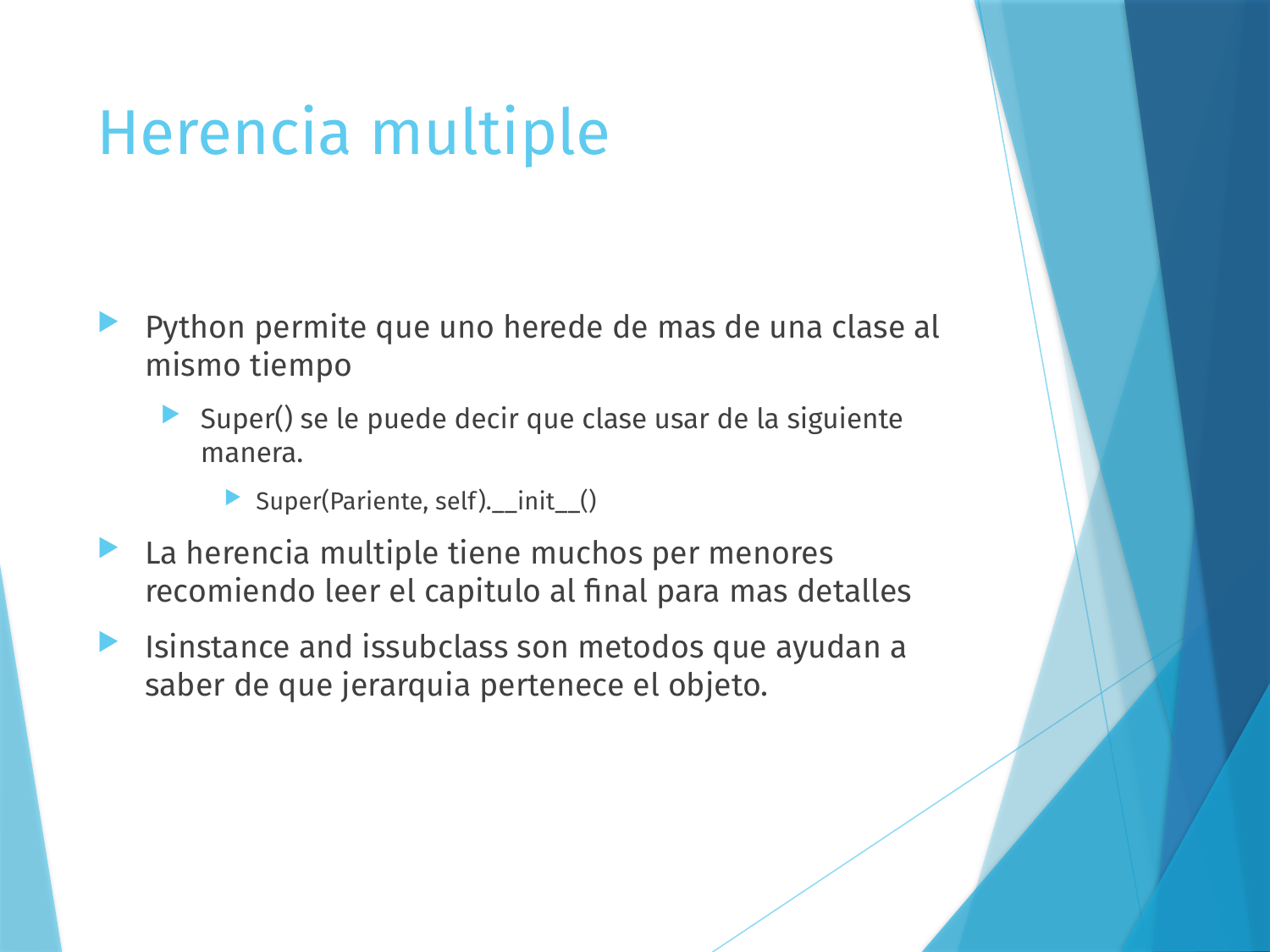

# Herencia multiple
Python permite que uno herede de mas de una clase al mismo tiempo
Super() se le puede decir que clase usar de la siguiente manera.
Super(Pariente, self).__init__()
La herencia multiple tiene muchos per menores recomiendo leer el capitulo al final para mas detalles
Isinstance and issubclass son metodos que ayudan a saber de que jerarquia pertenece el objeto.